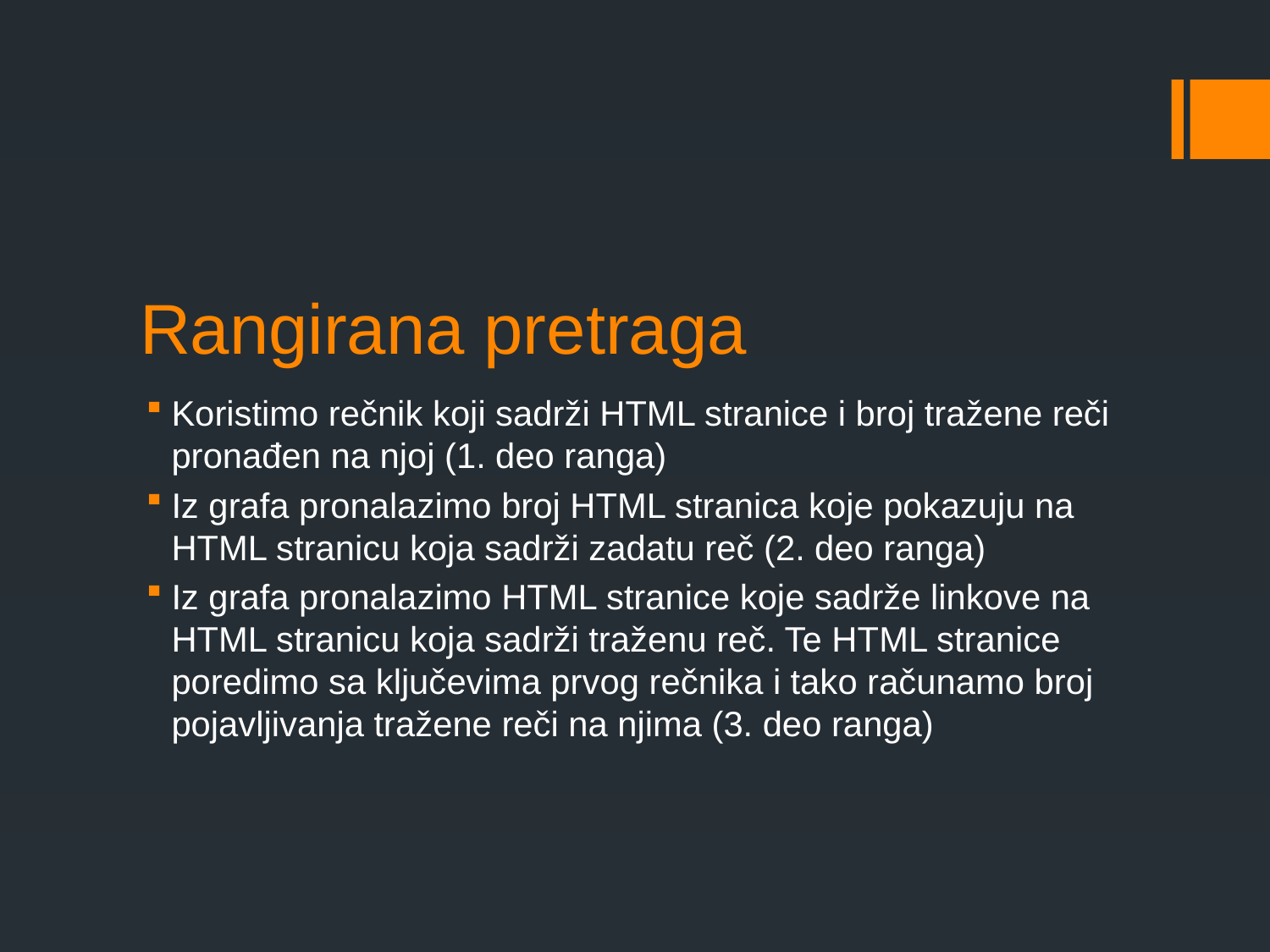

# Rangirana pretraga
Koristimo rečnik koji sadrži HTML stranice i broj tražene reči pronađen na njoj (1. deo ranga)
Iz grafa pronalazimo broj HTML stranica koje pokazuju na HTML stranicu koja sadrži zadatu reč (2. deo ranga)
Iz grafa pronalazimo HTML stranice koje sadrže linkove na  HTML stranicu koja sadrži traženu reč. Te HTML stranice poredimo sa ključevima prvog rečnika i tako računamo broj pojavljivanja tražene reči na njima (3. deo ranga)